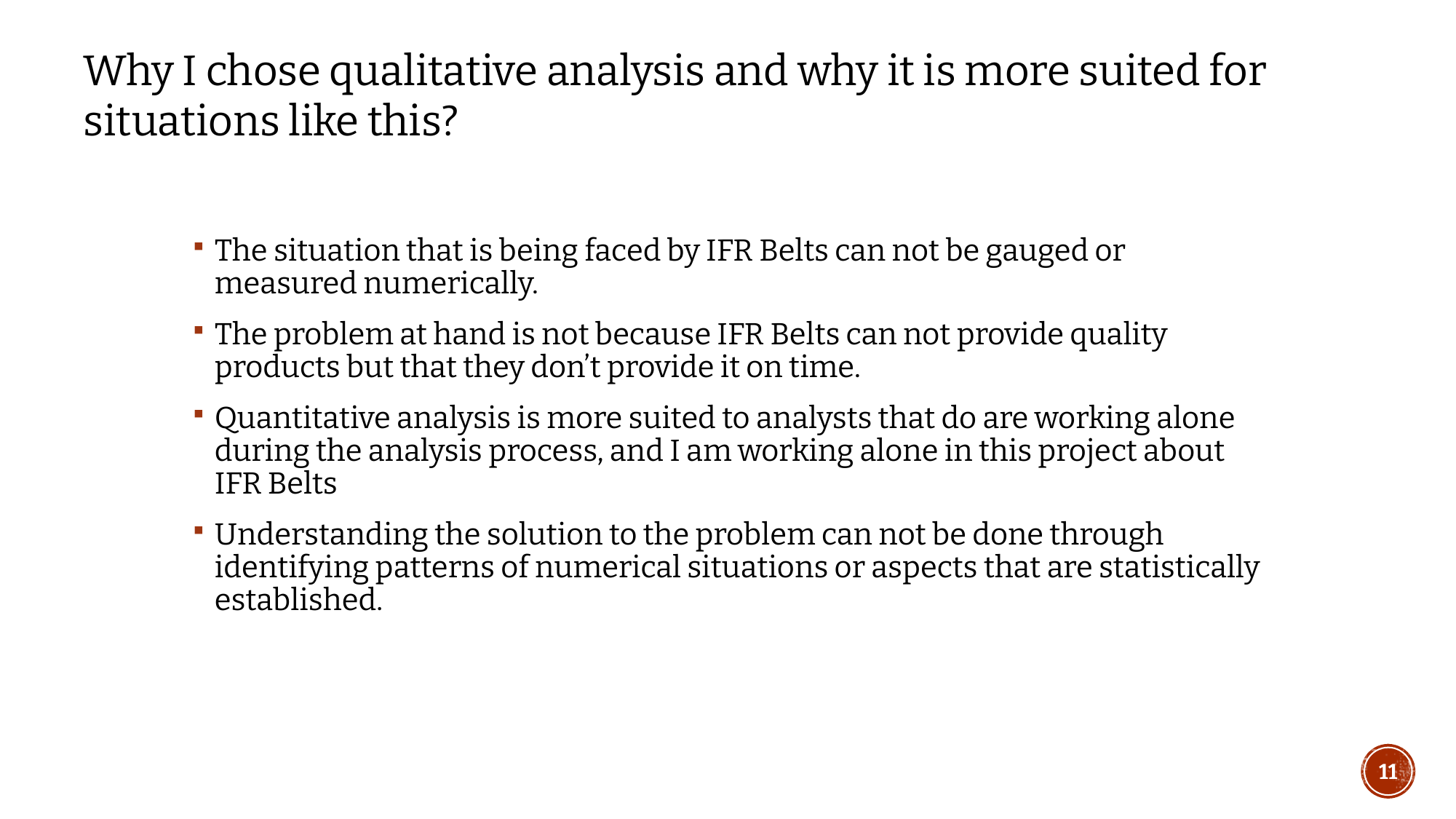

# Why I chose qualitative analysis and why it is more suited for situations like this?
The situation that is being faced by IFR Belts can not be gauged or measured numerically.
The problem at hand is not because IFR Belts can not provide quality products but that they don’t provide it on time.
Quantitative analysis is more suited to analysts that do are working alone during the analysis process, and I am working alone in this project about IFR Belts
Understanding the solution to the problem can not be done through identifying patterns of numerical situations or aspects that are statistically established.
11